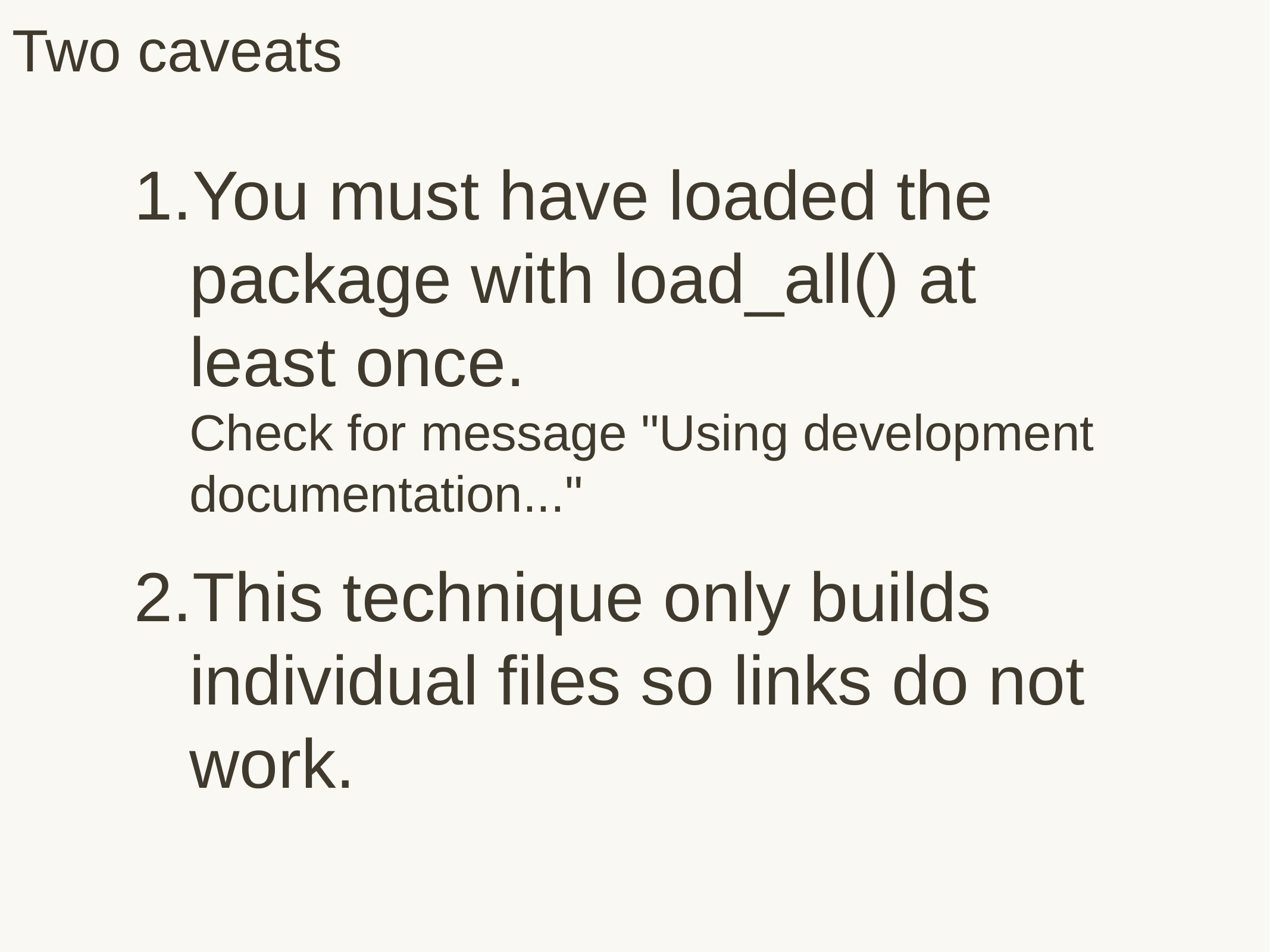

# Two caveats
You must have loaded the package with load_all() at least once.
Check for message "Using development documentation..."
This technique only builds individual files so links do not work.